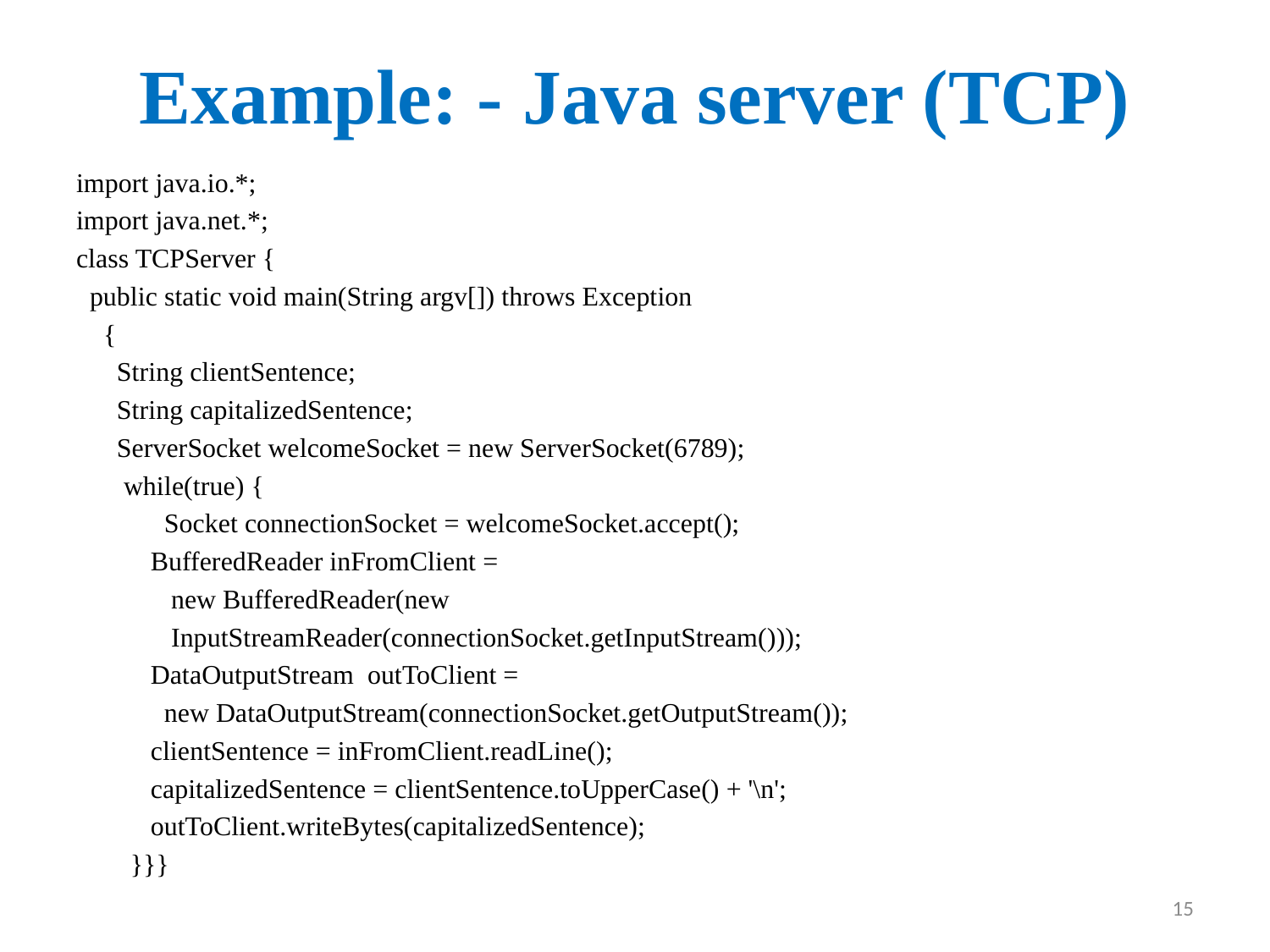

# Example: - Java server (TCP)
import java.io.*;
import java.net.*;
class TCPServer {
  public static void main(String argv[]) throws Exception
    {
      String clientSentence;
      String capitalizedSentence;
      ServerSocket welcomeSocket = new ServerSocket(6789);
       while(true) {
             Socket connectionSocket = welcomeSocket.accept();
           BufferedReader inFromClient =
              new BufferedReader(new
              InputStreamReader(connectionSocket.getInputStream()));
           DataOutputStream  outToClient =
             new DataOutputStream(connectionSocket.getOutputStream());
           clientSentence = inFromClient.readLine();
           capitalizedSentence = clientSentence.toUpperCase() + '\n';
           outToClient.writeBytes(capitalizedSentence);
        }}}
15